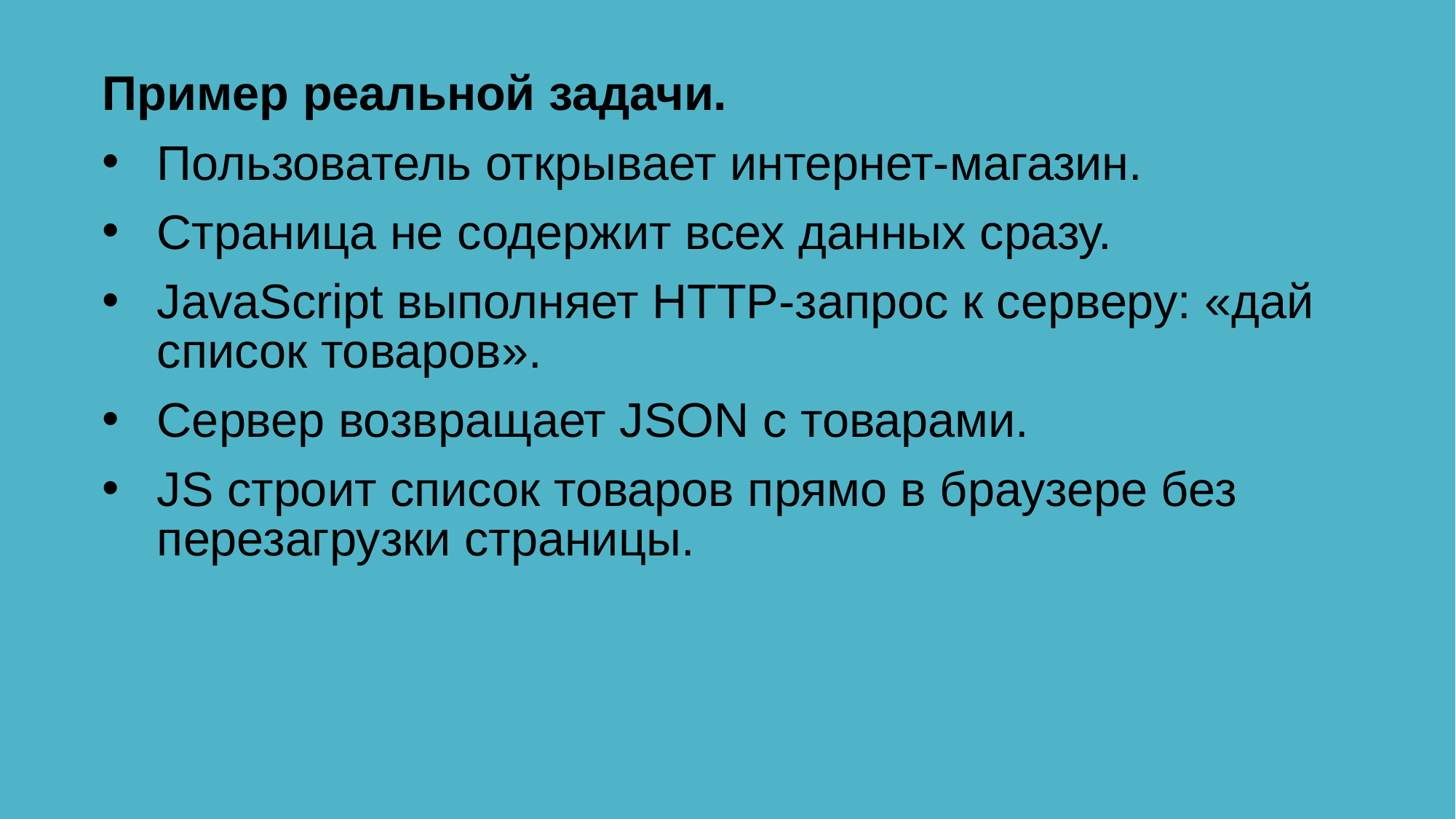

Пример реальной задачи.
Пользователь открывает интернет-магазин.
Страница не содержит всех данных сразу.
JavaScript выполняет HTTP-запрос к серверу: «дай список товаров».
Сервер возвращает JSON с товарами.
JS строит список товаров прямо в браузере без перезагрузки страницы.